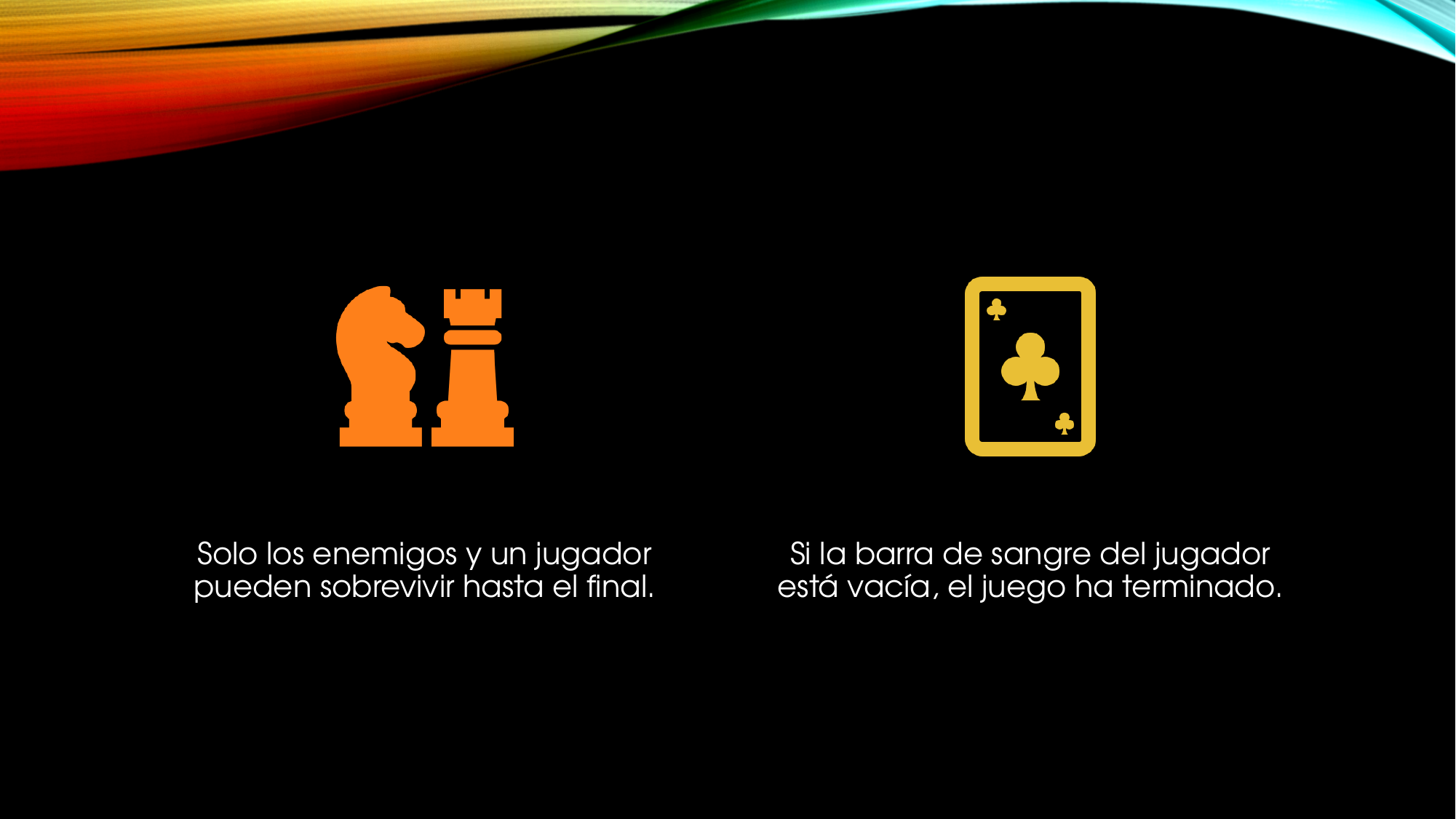

Solo los enemigos y un jugador pueden sobrevivir hasta el final.
Si la barra de sangre del jugador está vacía, el juego ha terminado.